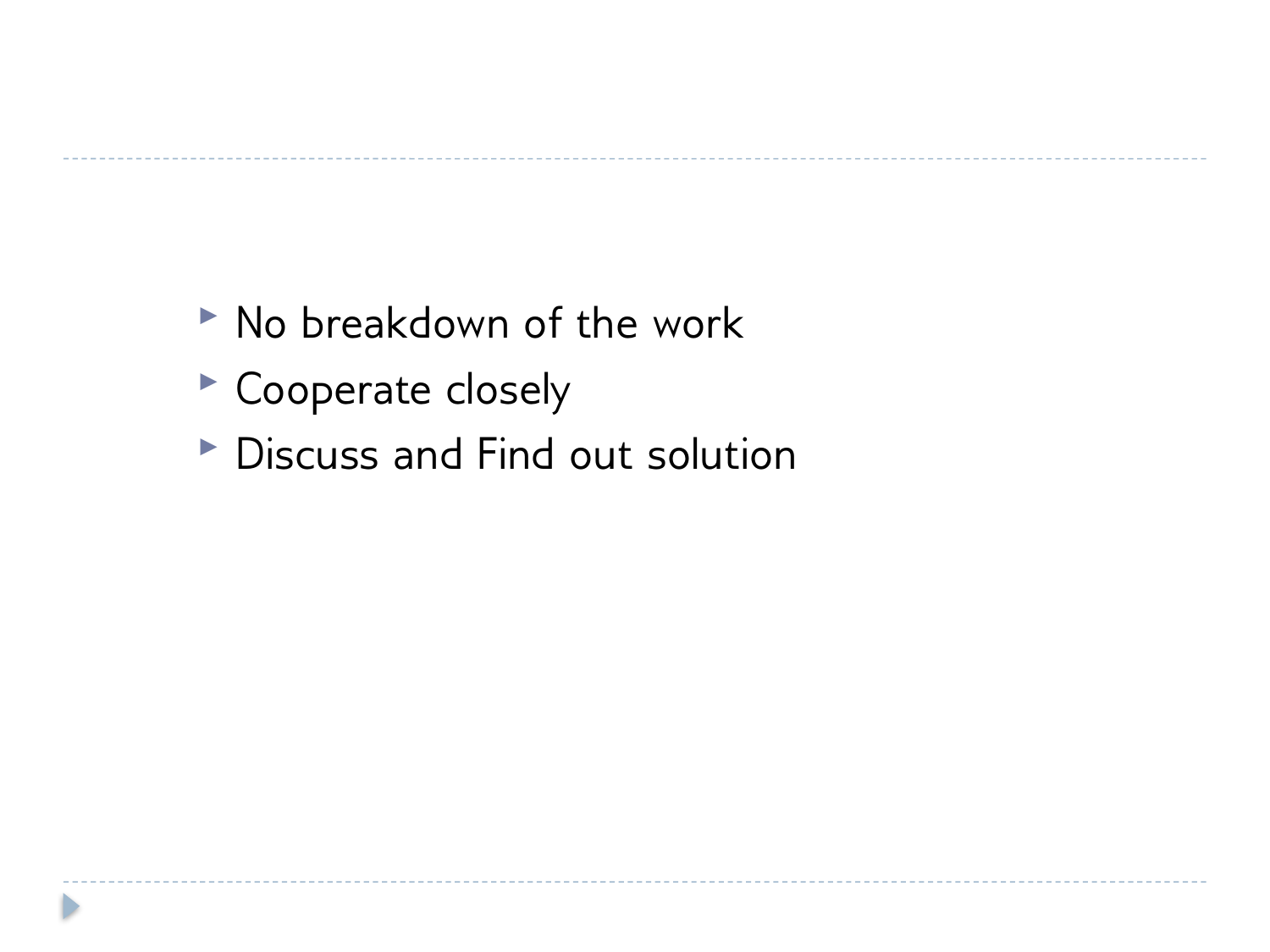

No breakdown of the work
Cooperate closely
Discuss and Find out solution